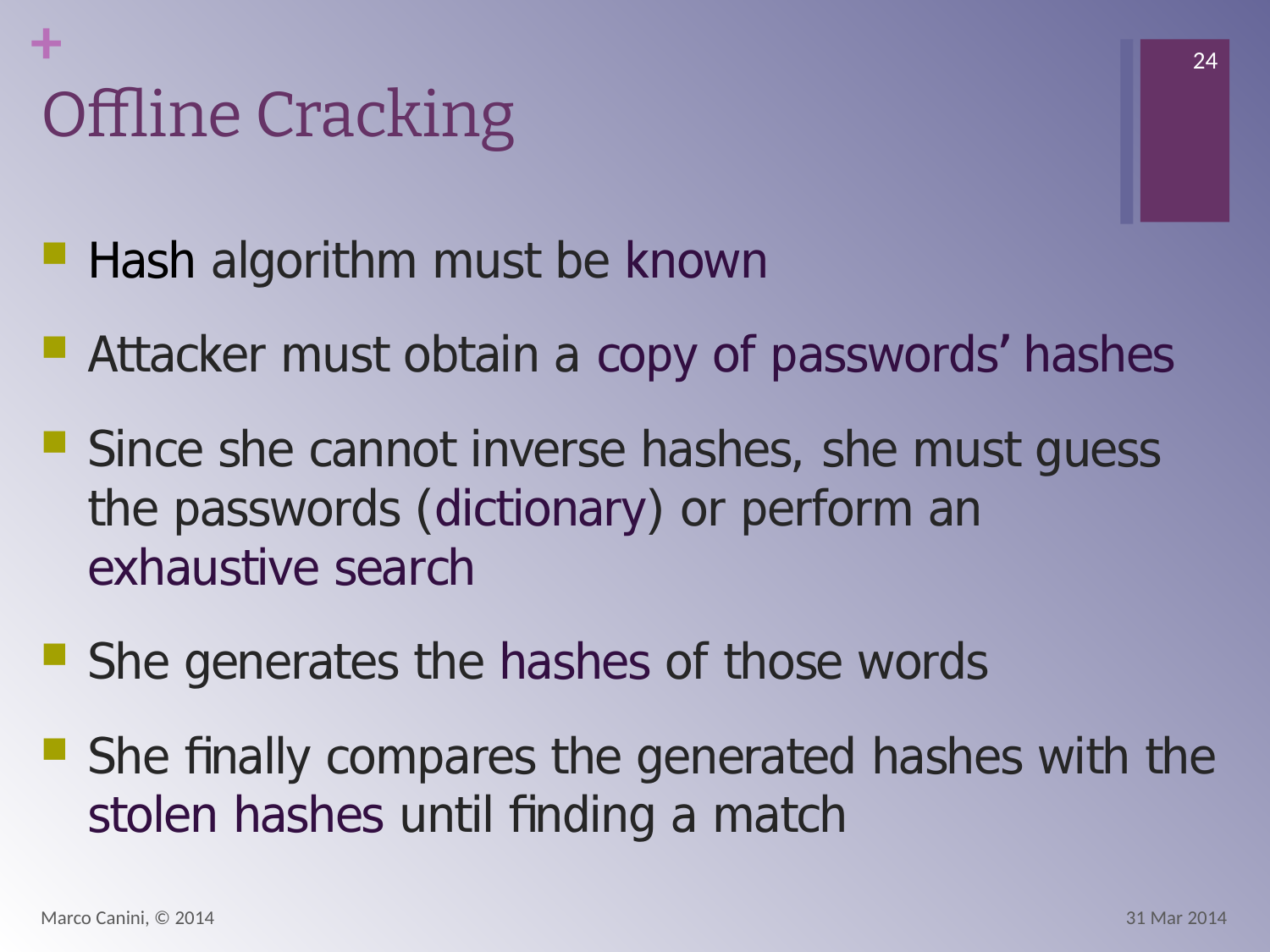

24
# Offline Cracking
Hash algorithm must be known
Attacker must obtain a copy of passwords’ hashes
Since she cannot inverse hashes, she must guess the passwords (dictionary) or perform an exhaustive search
She generates the hashes of those words
She finally compares the generated hashes with the stolen hashes until finding a match
Marco Canini, © 2014
31 Mar 2014